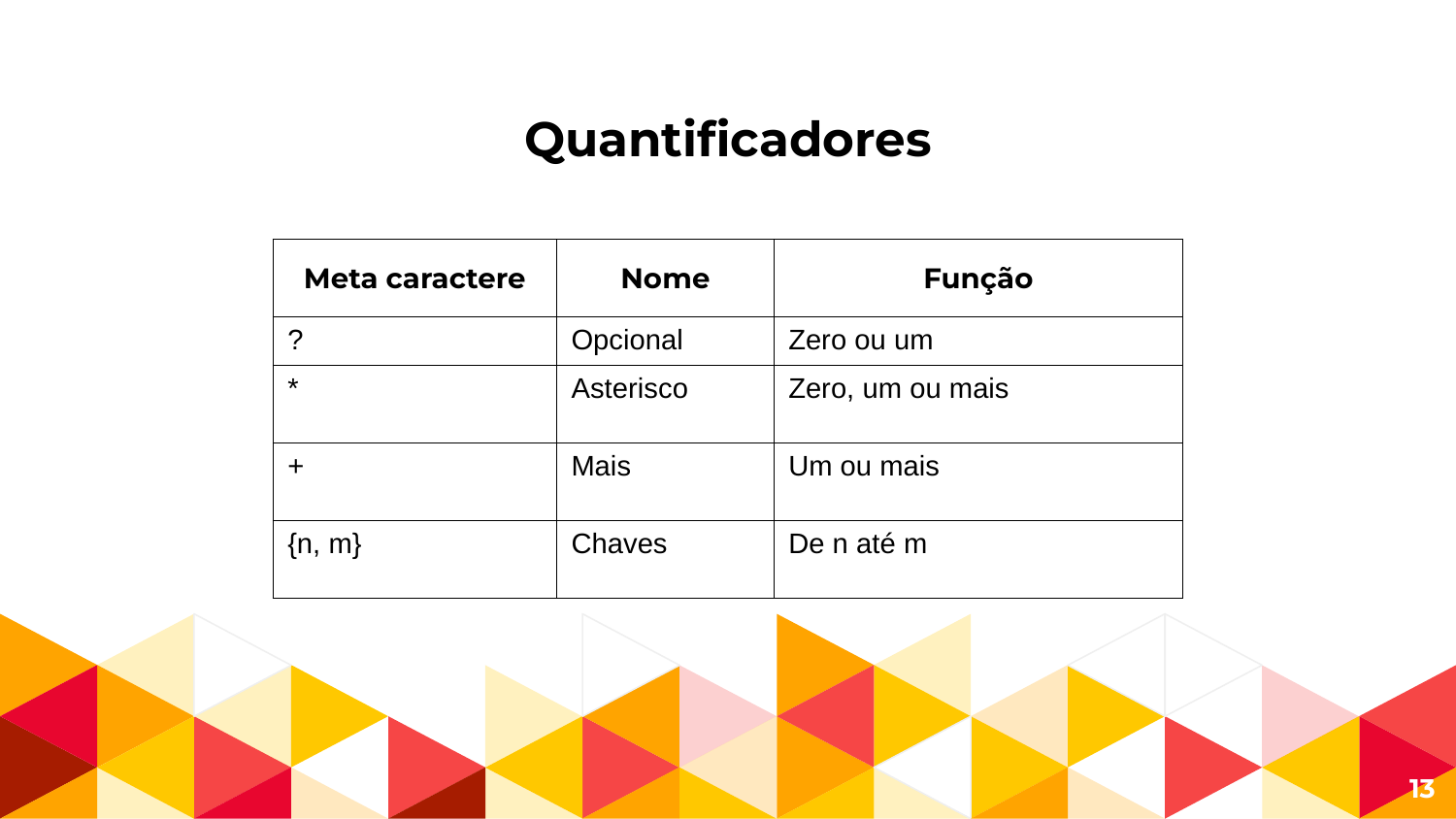

Quantificadores
| Meta caractere | Nome | Função |
| --- | --- | --- |
| ? | Opcional | Zero ou um |
| \* | Asterisco | Zero, um ou mais |
| + | Mais | Um ou mais |
| {n, m} | Chaves | De n até m |
13